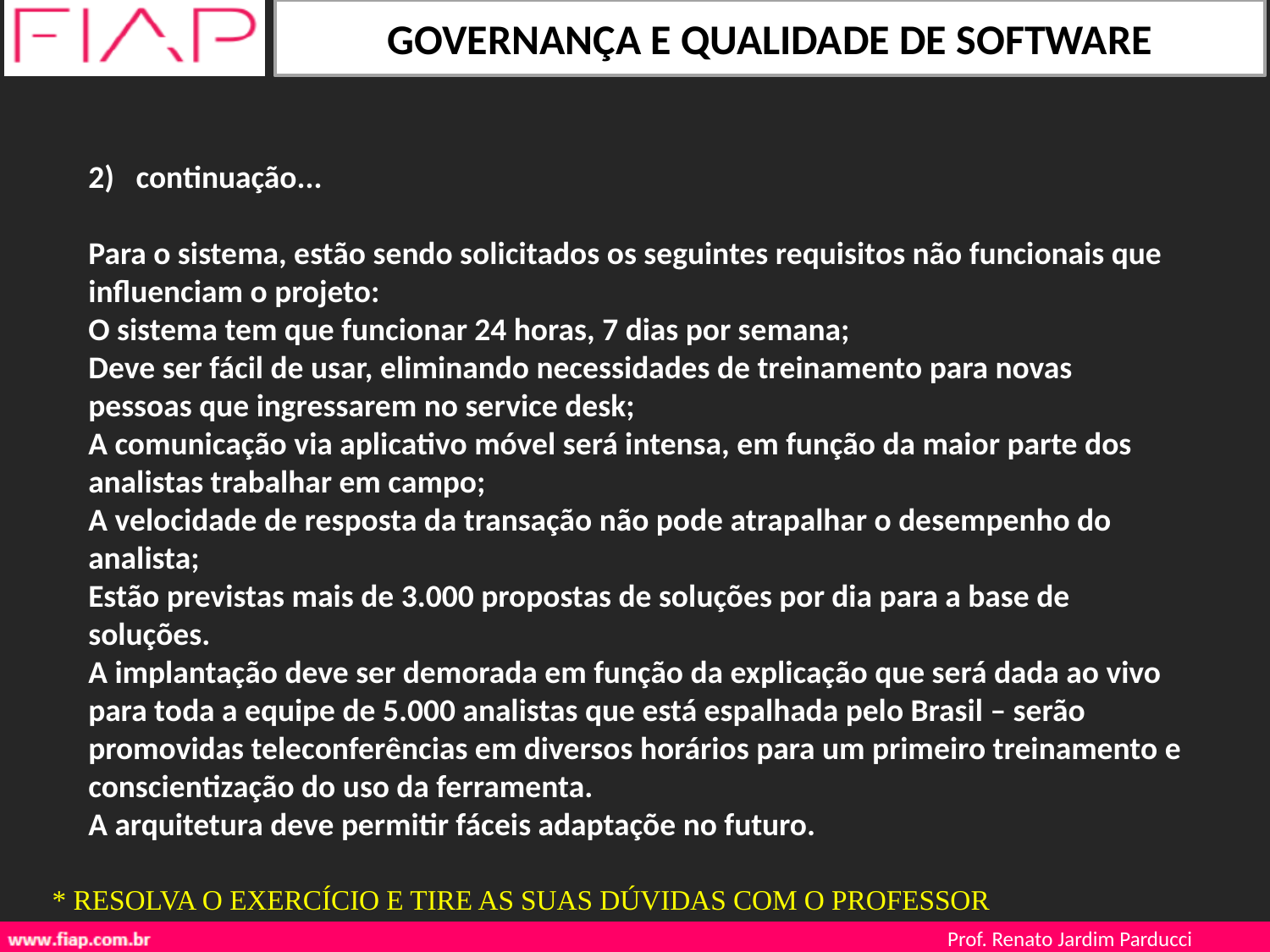

continuação...

Para o sistema, estão sendo solicitados os seguintes requisitos não funcionais que influenciam o projeto:
O sistema tem que funcionar 24 horas, 7 dias por semana;
Deve ser fácil de usar, eliminando necessidades de treinamento para novas pessoas que ingressarem no service desk;
A comunicação via aplicativo móvel será intensa, em função da maior parte dos analistas trabalhar em campo;
A velocidade de resposta da transação não pode atrapalhar o desempenho do analista;
Estão previstas mais de 3.000 propostas de soluções por dia para a base de soluções.
A implantação deve ser demorada em função da explicação que será dada ao vivo para toda a equipe de 5.000 analistas que está espalhada pelo Brasil – serão promovidas teleconferências em diversos horários para um primeiro treinamento e conscientização do uso da ferramenta.
A arquitetura deve permitir fáceis adaptaçõe no futuro.

* RESOLVA O EXERCÍCIO E TIRE AS SUAS DÚVIDAS COM O PROFESSOR